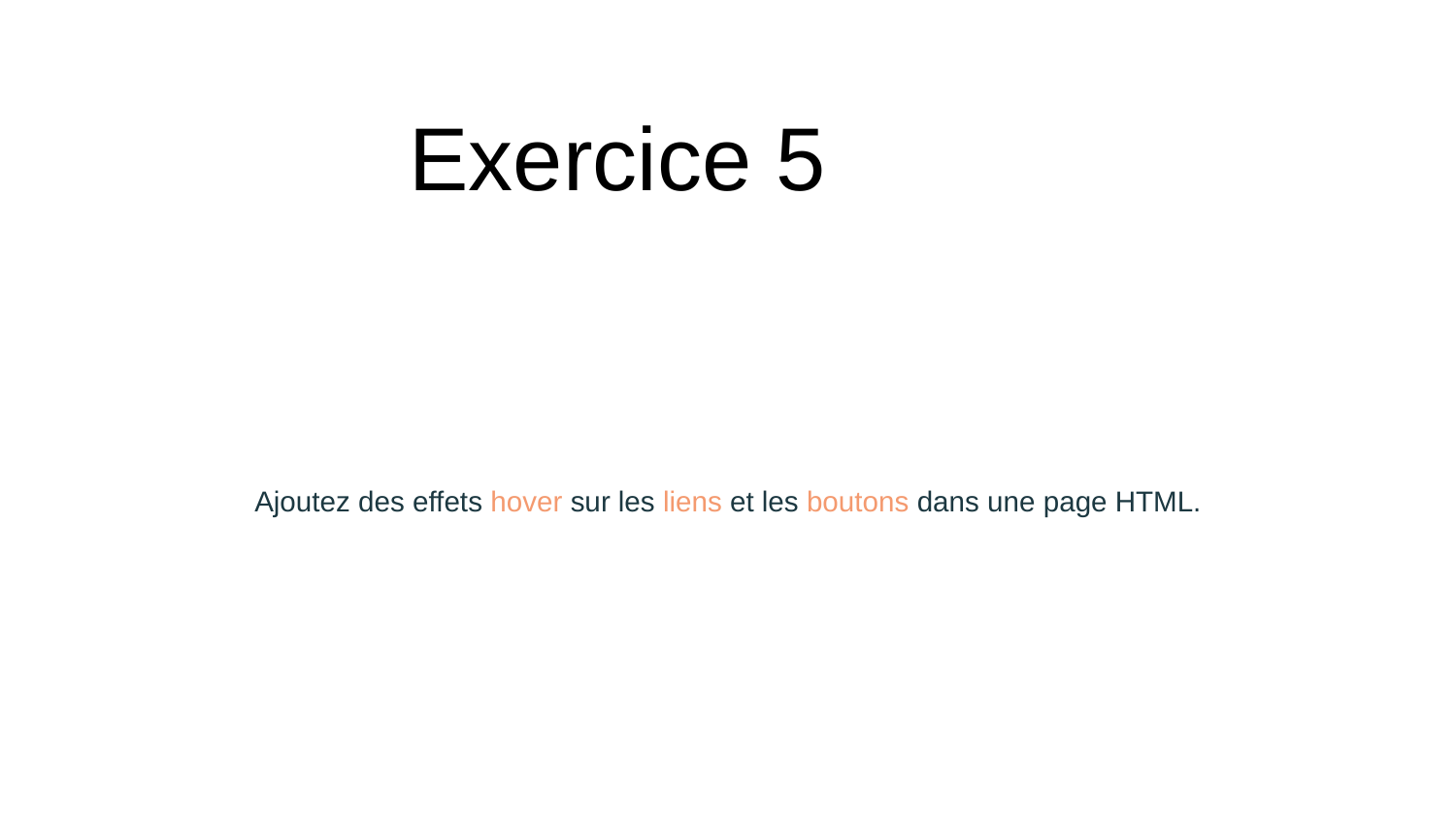

# Exercice 5
Ajoutez des effets hover sur les liens et les boutons dans une page HTML.